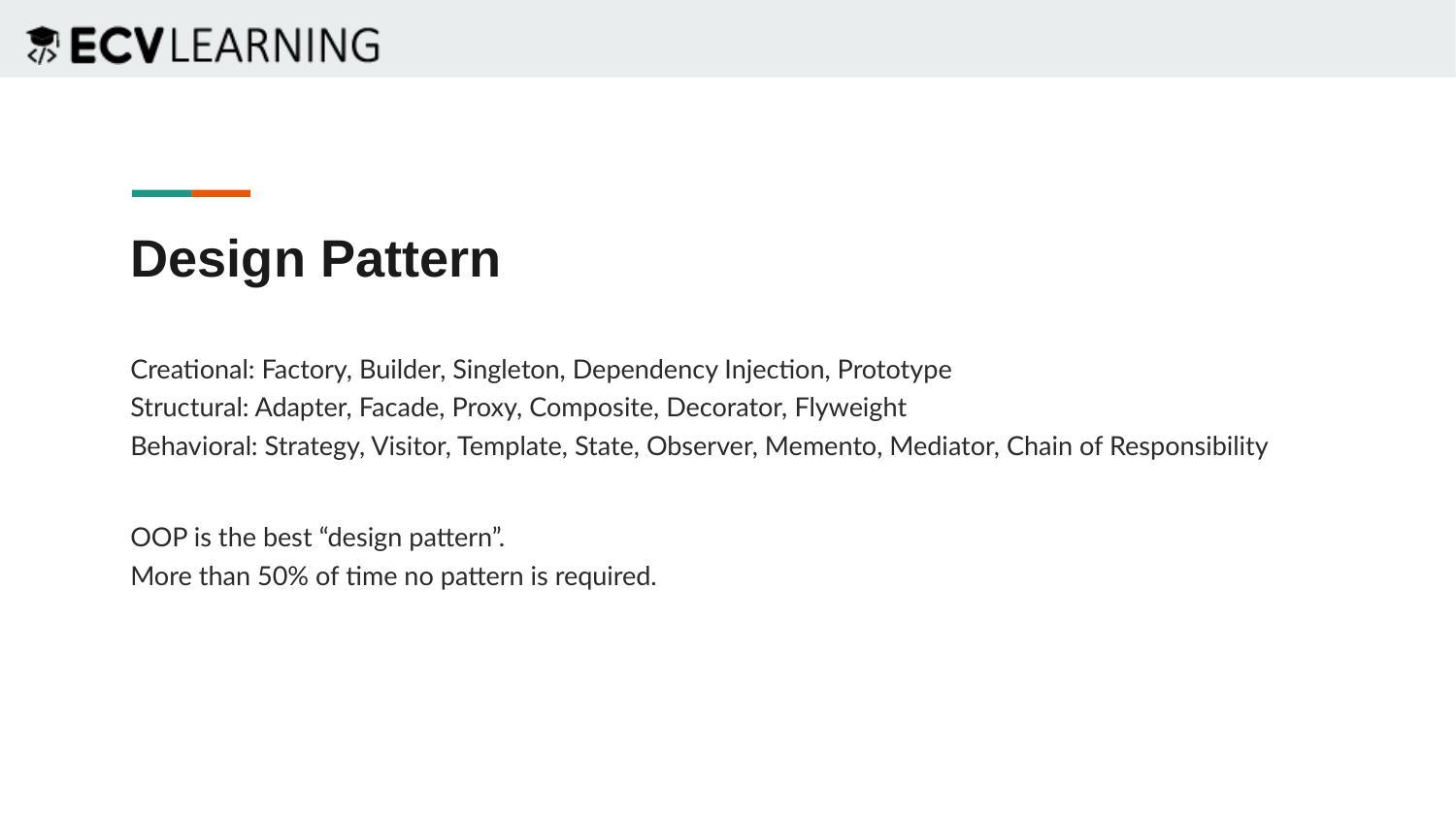

Design Pattern
Creational: Factory, Builder, Singleton, Dependency Injection, Prototype
Structural: Adapter, Facade, Proxy, Composite, Decorator, Flyweight
Behavioral: Strategy, Visitor, Template, State, Observer, Memento, Mediator, Chain of Responsibility

OOP is the best “design pattern”.
More than 50% of time no pattern is required.